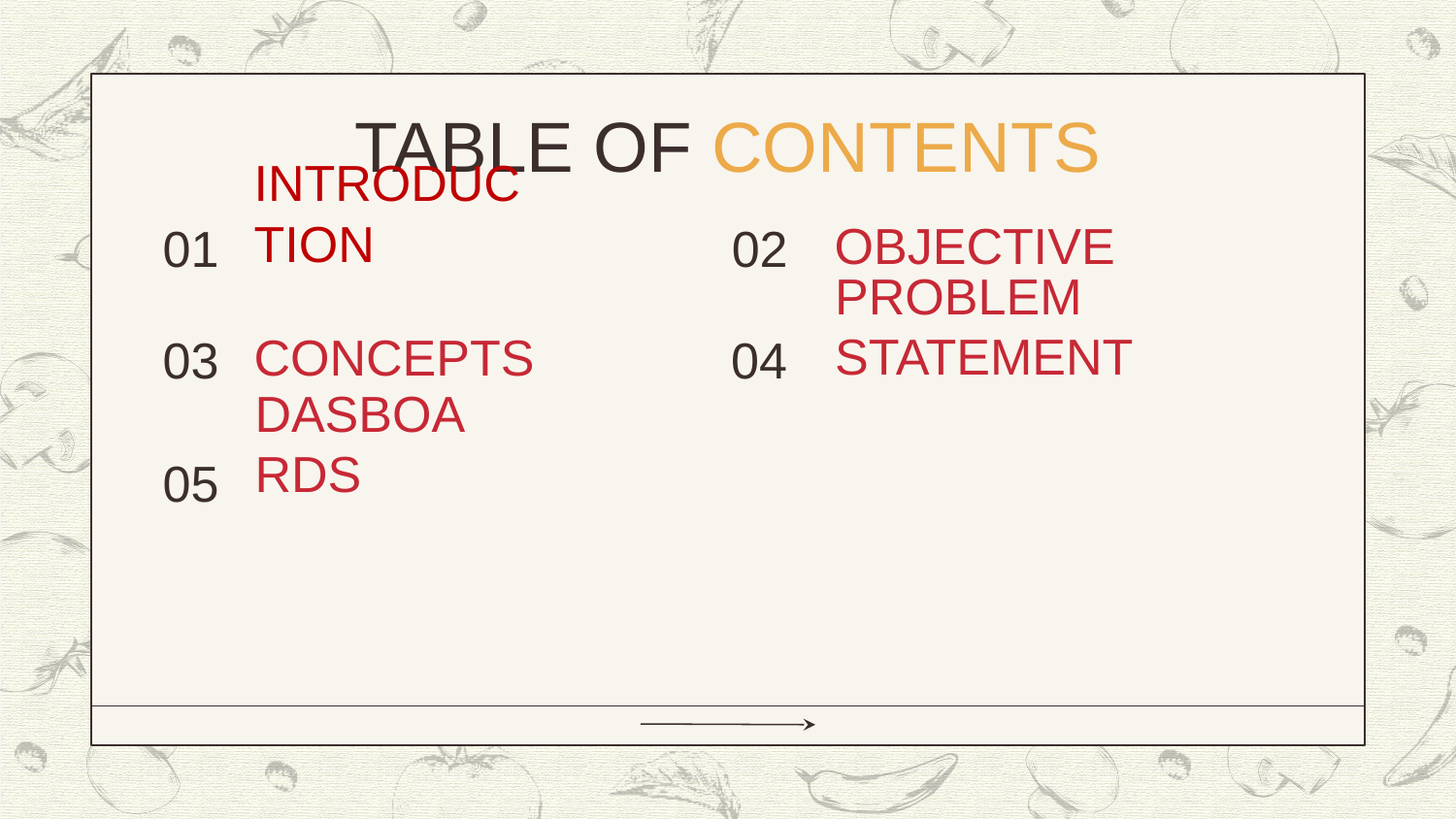

# TABLE OF CONTENTS
INTRODUCTION
01
02
OBJECTIVE
CONCEPTS
PROBLEM STATEMENT
04
03

05
DASBOARDS